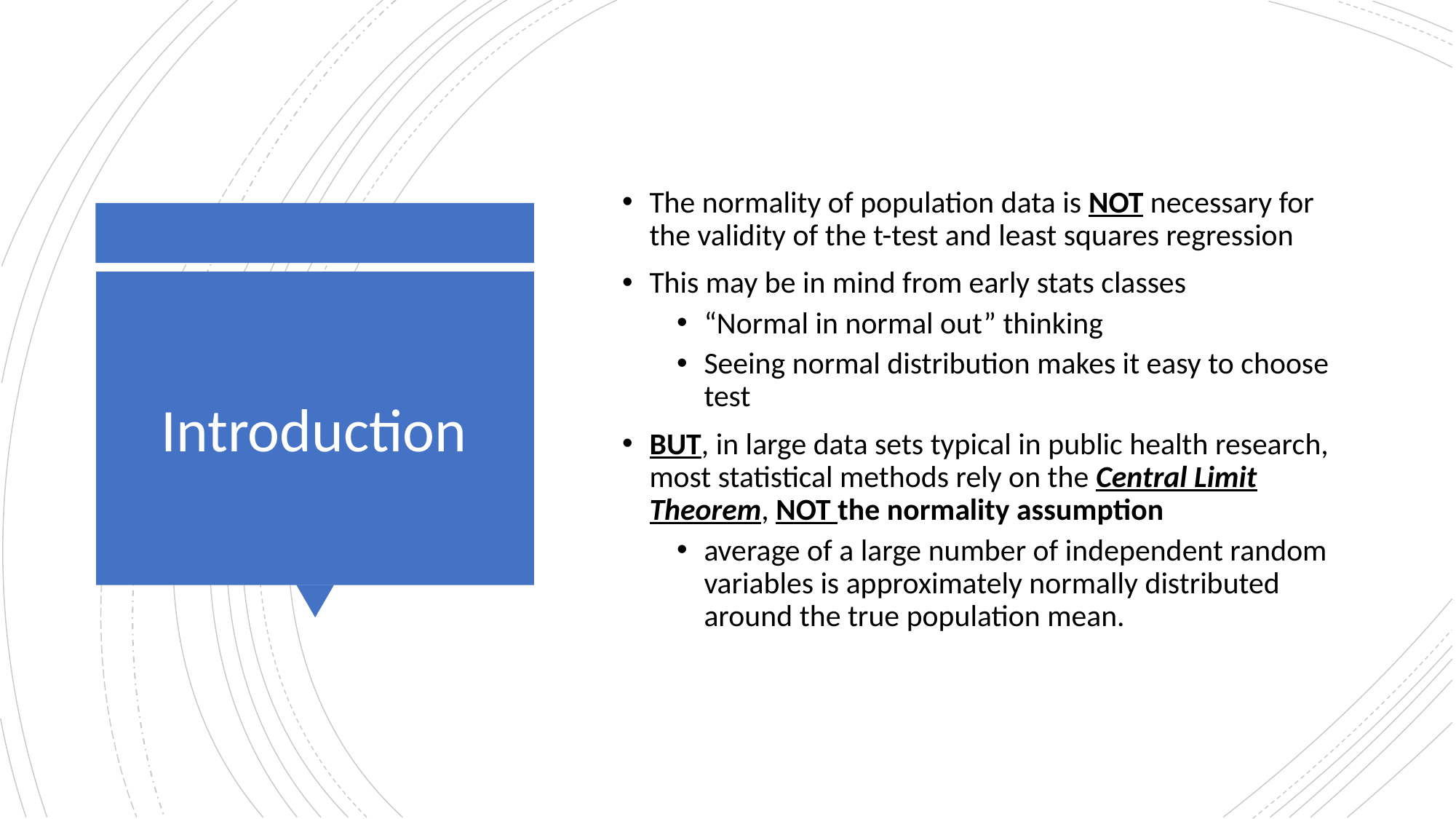

The normality of population data is NOT necessary for the validity of the t-test and least squares regression
This may be in mind from early stats classes
“Normal in normal out” thinking
Seeing normal distribution makes it easy to choose test
BUT, in large data sets typical in public health research, most statistical methods rely on the Central Limit Theorem, NOT the normality assumption
average of a large number of independent random variables is approximately normally distributed around the true population mean.

# Introduction